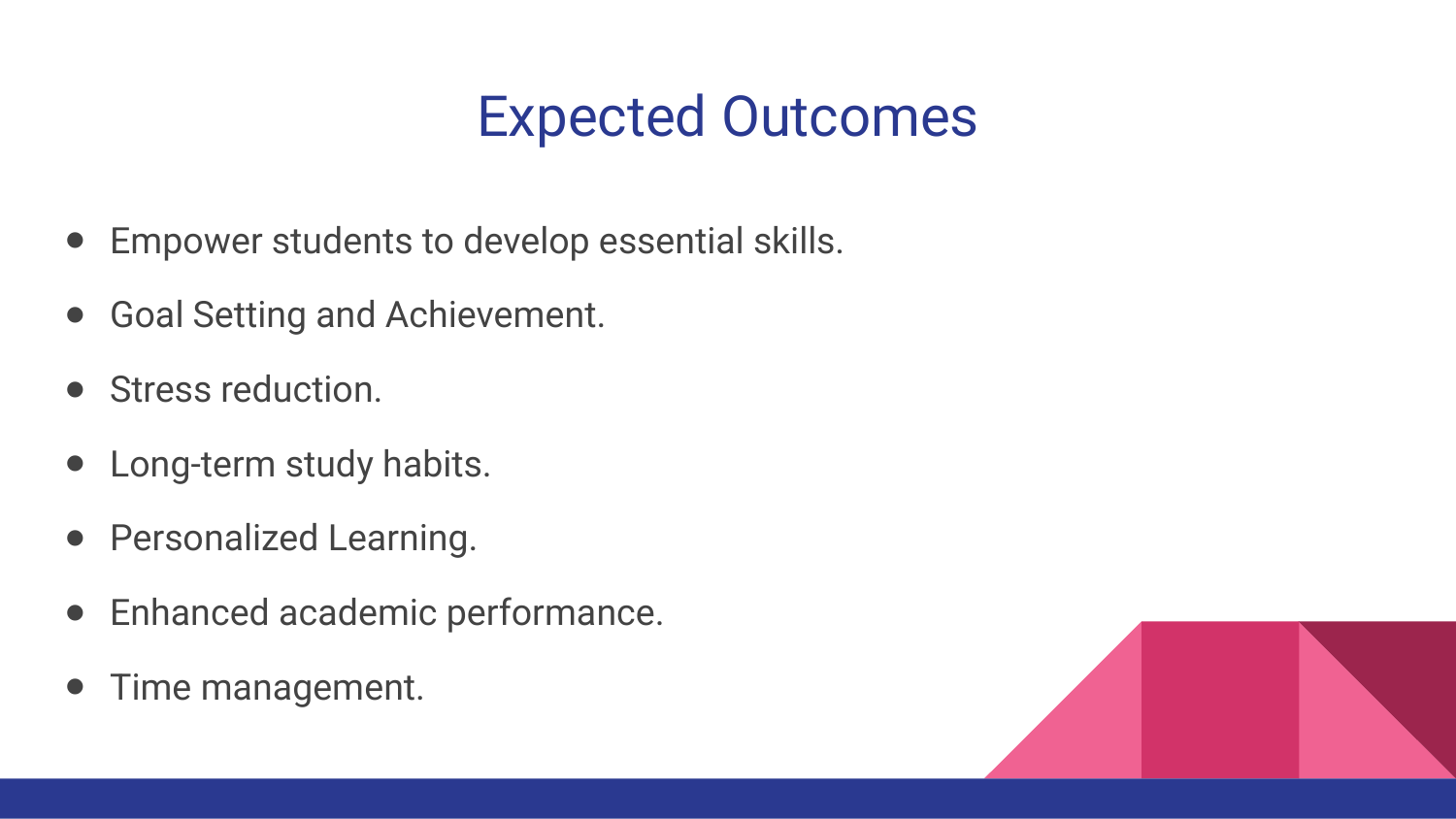

# Expected Outcomes
Empower students to develop essential skills.
Goal Setting and Achievement.
Stress reduction.
Long-term study habits.
Personalized Learning.
Enhanced academic performance.
Time management.